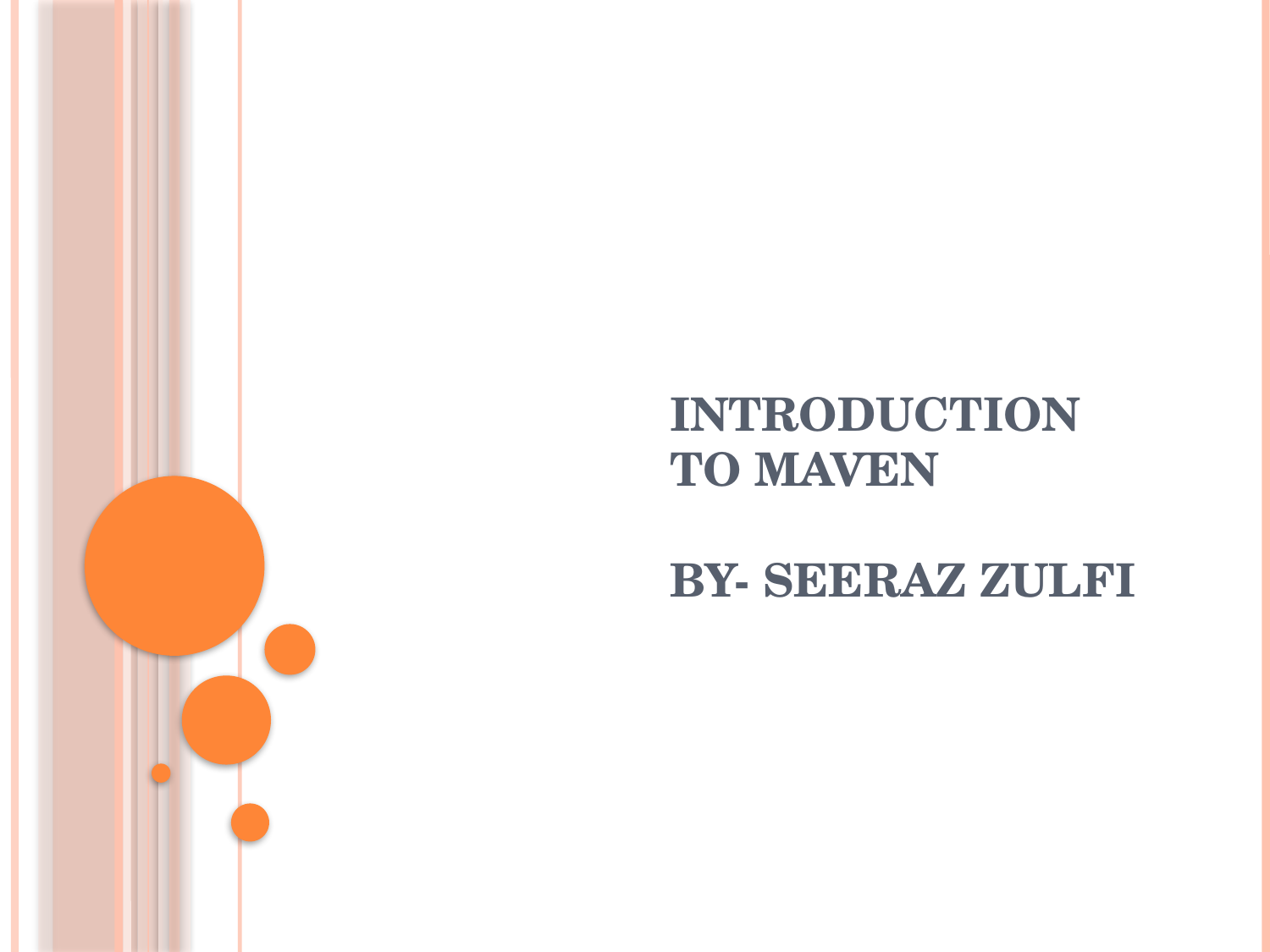

# INTRODUCTION TO MAVEN By- Seeraz Zulfi